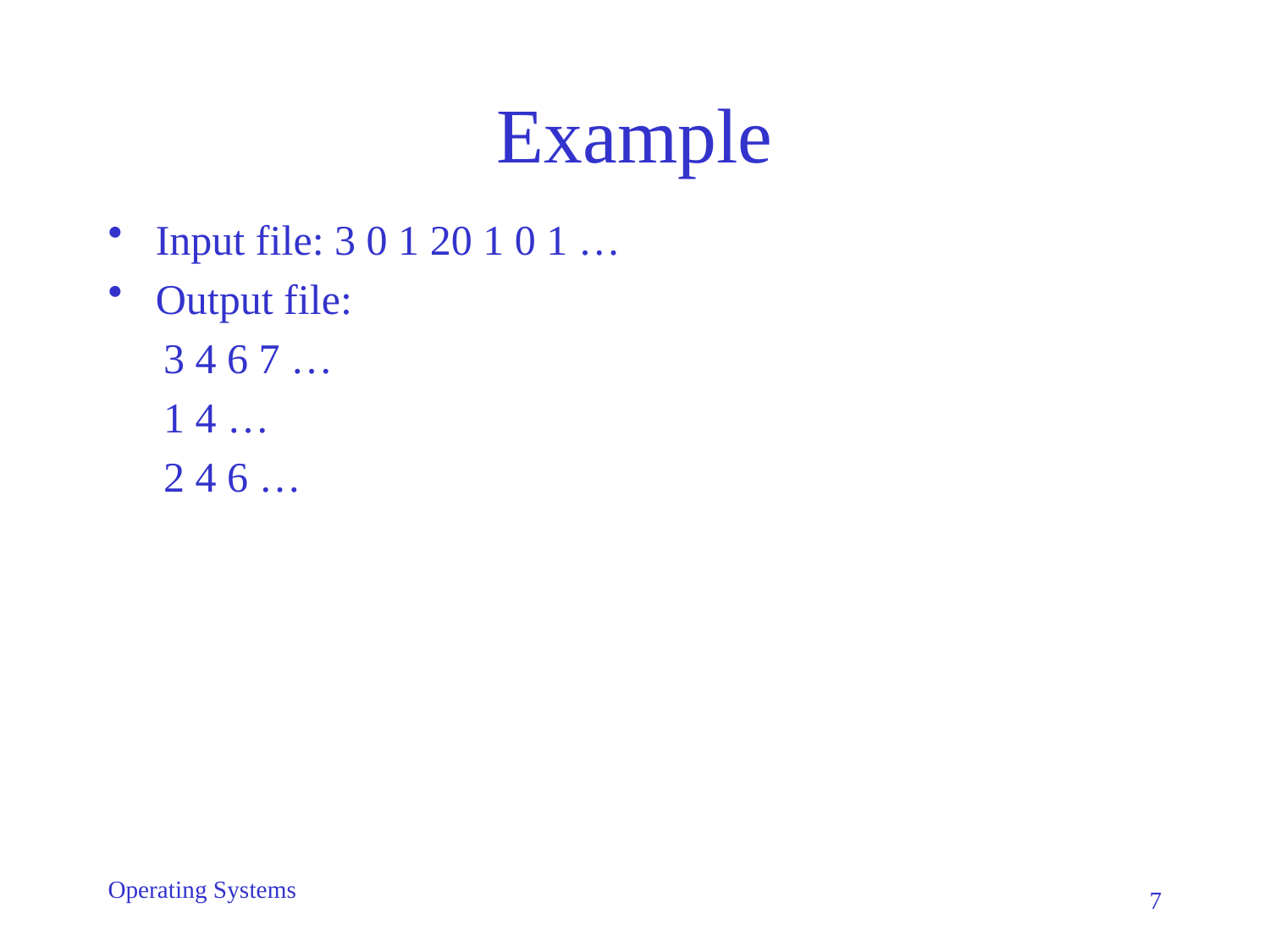

# Example
Input file: 3 0 1 20 1 0 1 …
Output file:
3 4 6 7 …
1 4 …
2 4 6 …
Operating Systems
7